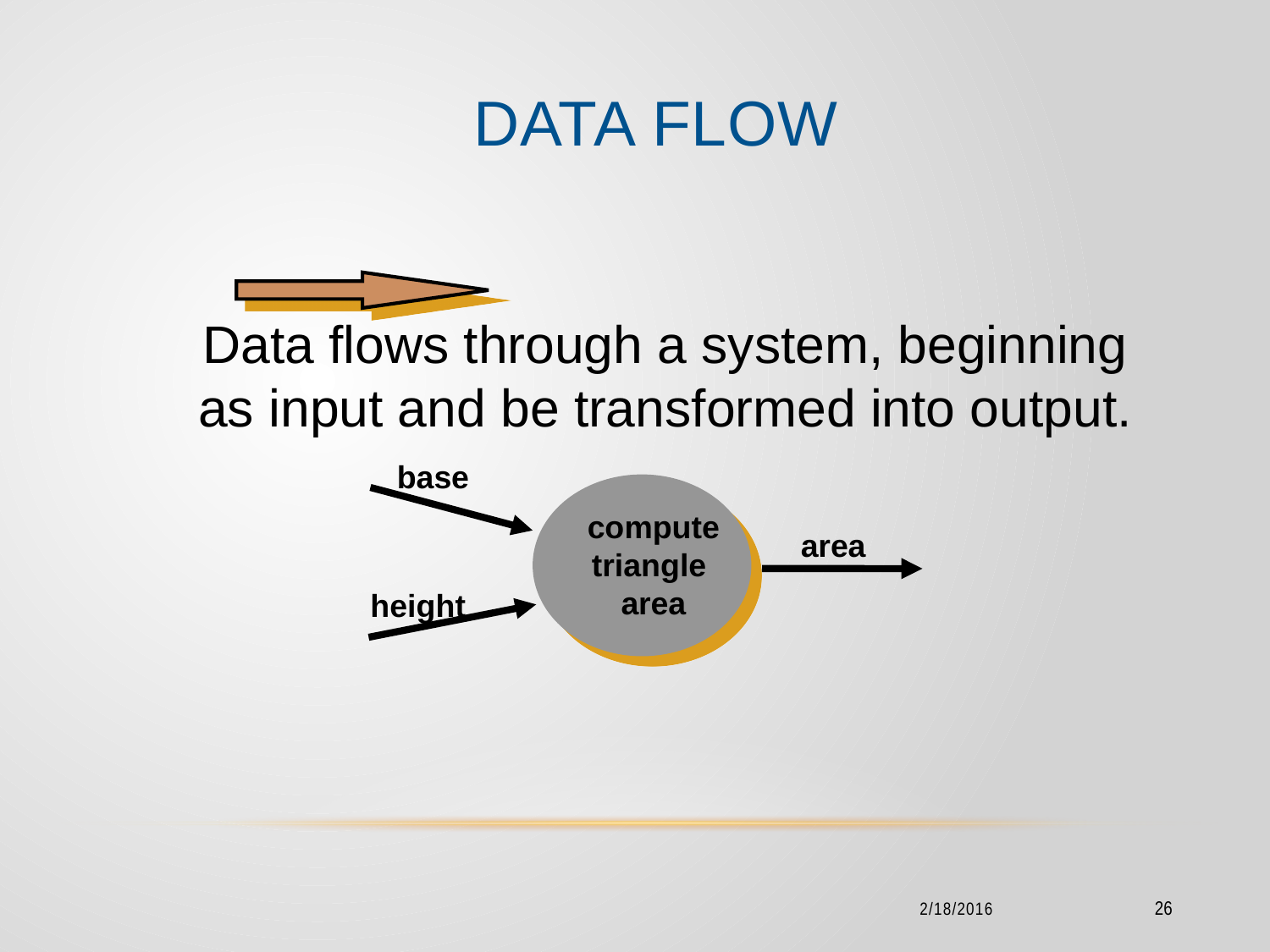

# Data Flow

Data flows through a system, beginning
as input and be transformed into output.
base

compute
triangle
area

area

height

2/18/2016
26